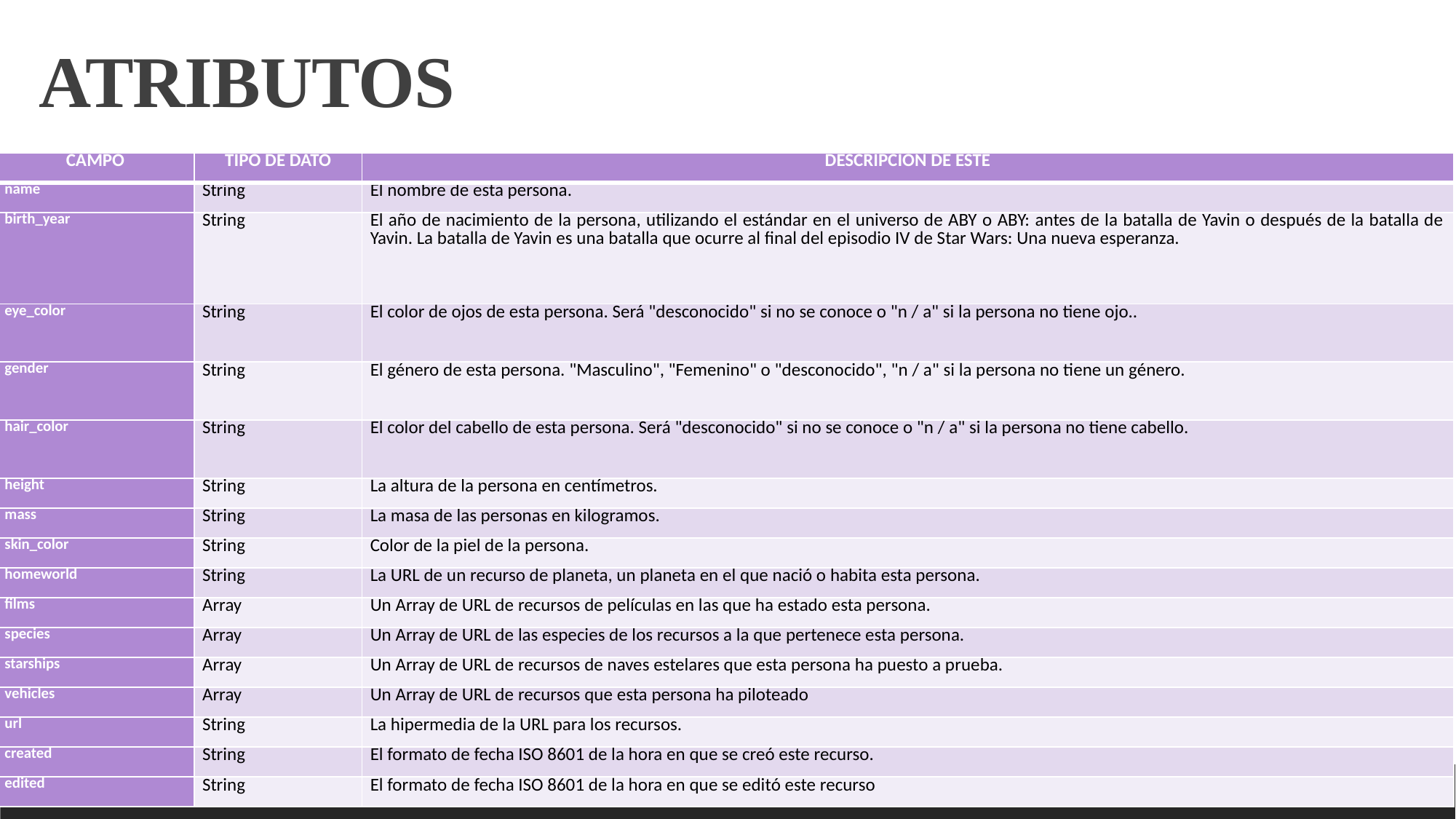

# ATRIBUTOS
| CAMPO | TIPO DE DATO | DESCRIPCIÓN DE ESTE |
| --- | --- | --- |
| name | String | El nombre de esta persona. |
| birth\_year | String | El año de nacimiento de la persona, utilizando el estándar en el universo de ABY o ABY: antes de la batalla de Yavin o después de la batalla de Yavin. La batalla de Yavin es una batalla que ocurre al final del episodio IV de Star Wars: Una nueva esperanza. |
| eye\_color | String | El color de ojos de esta persona. Será "desconocido" si no se conoce o "n / a" si la persona no tiene ojo.. |
| gender | String | El género de esta persona. "Masculino", "Femenino" o "desconocido", "n / a" si la persona no tiene un género. |
| hair\_color | String | El color del cabello de esta persona. Será "desconocido" si no se conoce o "n / a" si la persona no tiene cabello. |
| height | String | La altura de la persona en centímetros. |
| mass | String | La masa de las personas en kilogramos. |
| skin\_color | String | Color de la piel de la persona. |
| homeworld | String | La URL de un recurso de planeta, un planeta en el que nació o habita esta persona. |
| films | Array | Un Array de URL de recursos de películas en las que ha estado esta persona. |
| species | Array | Un Array de URL de las especies de los recursos a la que pertenece esta persona. |
| starships | Array | Un Array de URL de recursos de naves estelares que esta persona ha puesto a prueba. |
| vehicles | Array | Un Array de URL de recursos que esta persona ha piloteado |
| url | String | La hipermedia de la URL para los recursos. |
| created | String | El formato de fecha ISO 8601 de la hora en que se creó este recurso. |
| edited | String | El formato de fecha ISO 8601 de la hora en que se editó este recurso |